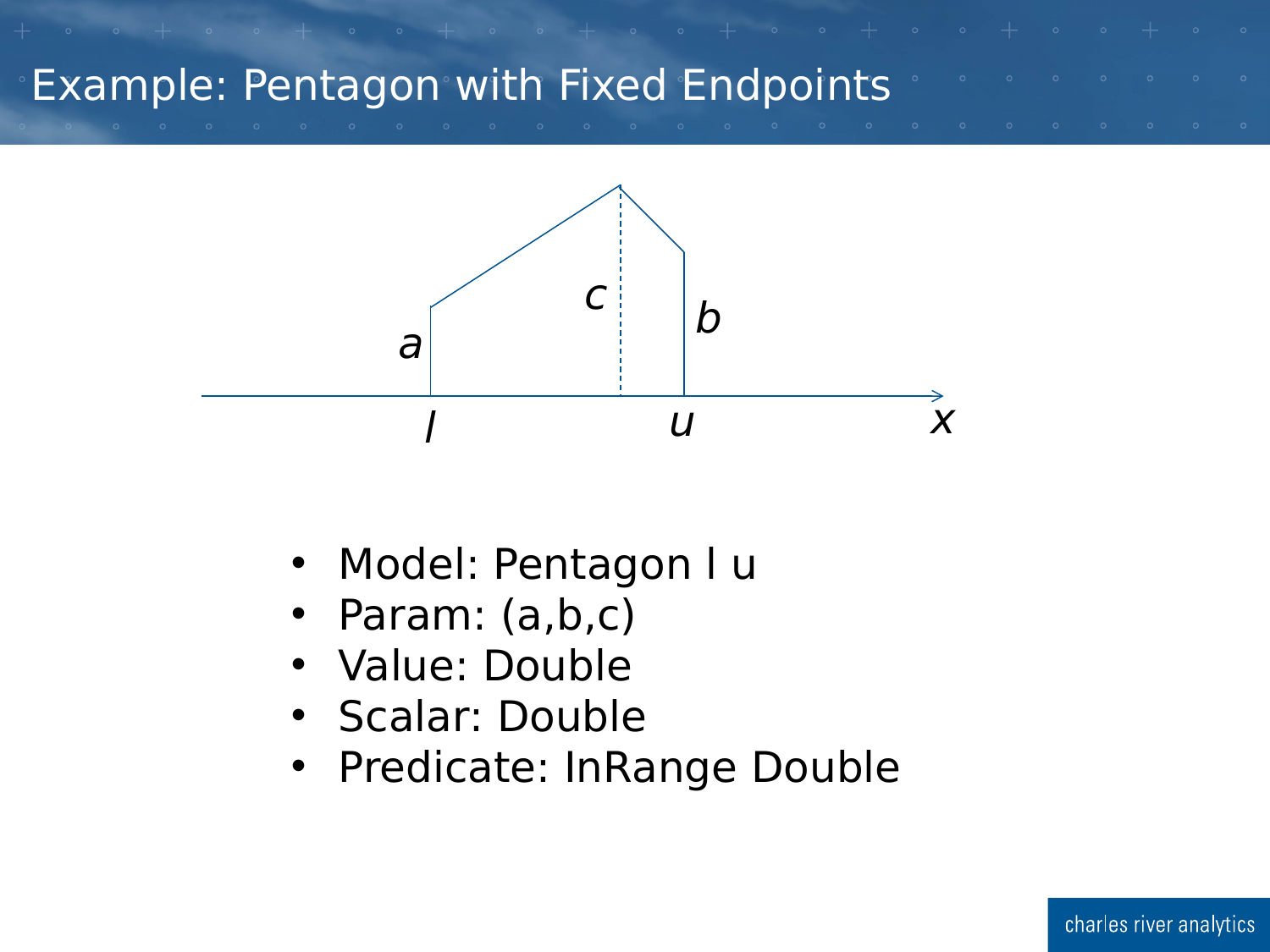

# Example: Pentagon with Fixed Endpoints
c
b
a
x
u
l
Model: Pentagon l u
Param: (a,b,c)
Value: Double
Scalar: Double
Predicate: InRange Double